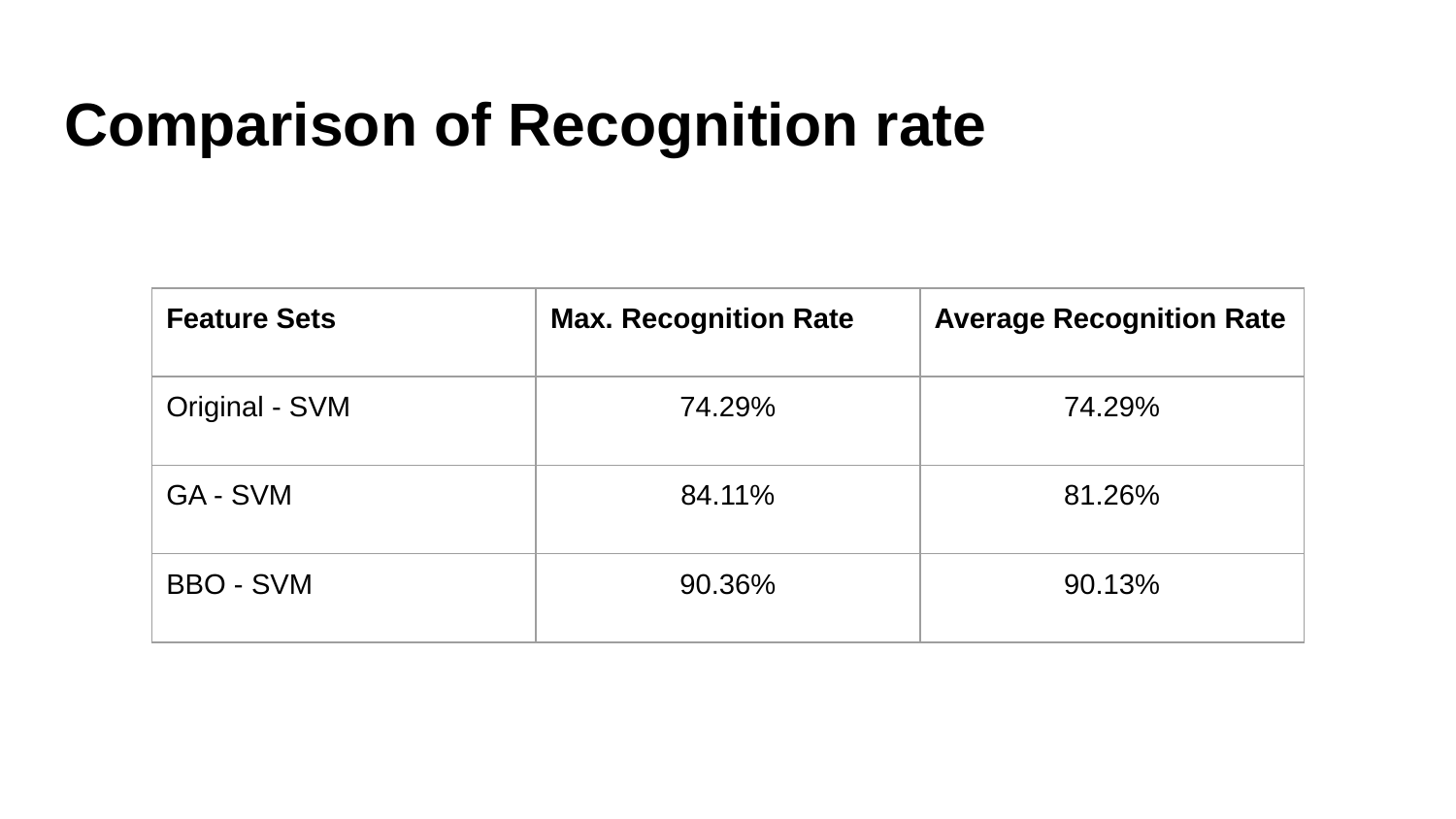

# Comparison of Recognition rate

| Feature Sets | Max. Recognition Rate | Average Recognition Rate |
| --- | --- | --- |
| Original - SVM | 74.29% | 74.29% |
| GA - SVM | 84.11% | 81.26% |
| BBO - SVM | 90.36% | 90.13% |